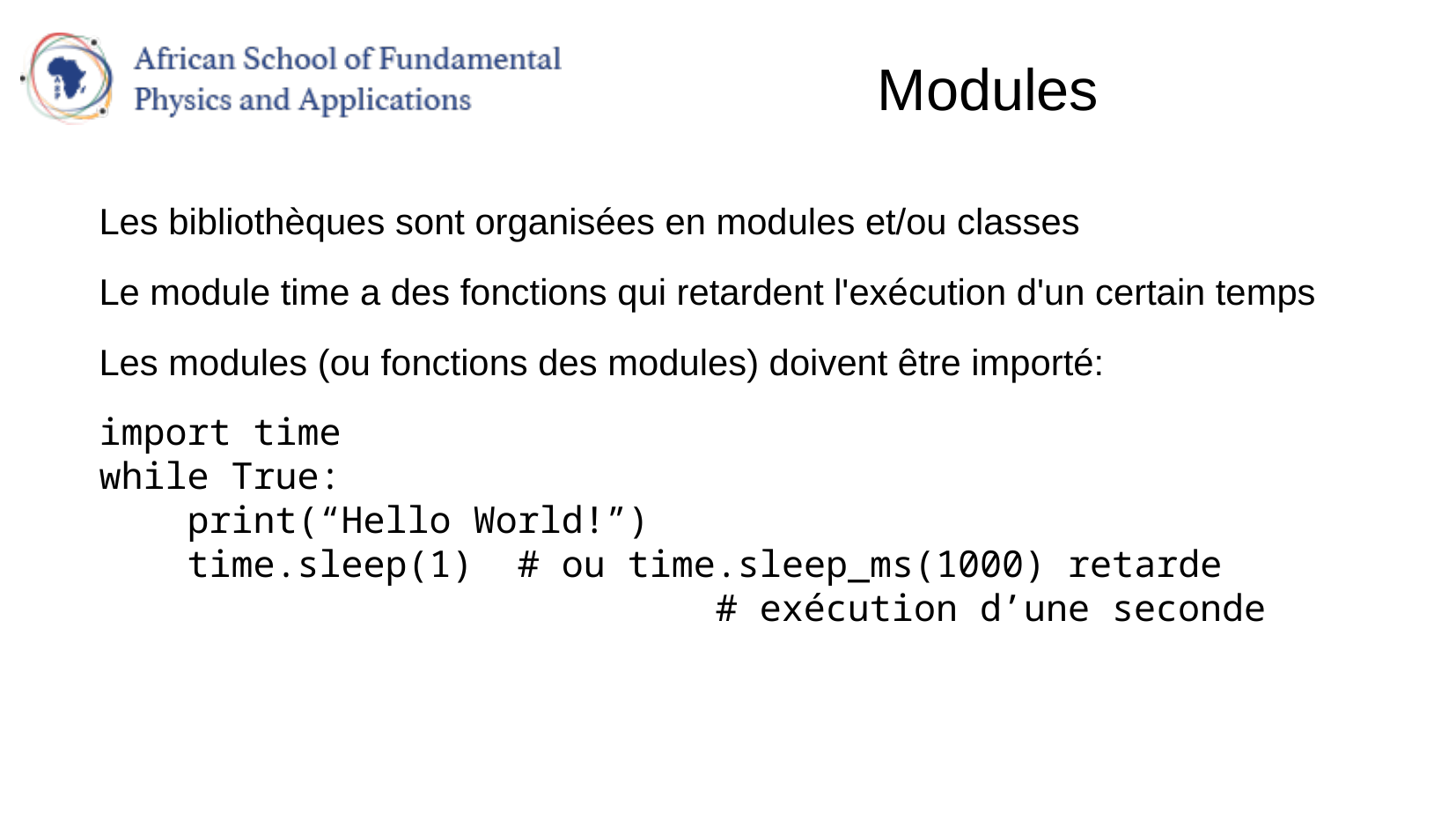

# Modules
Les bibliothèques sont organisées en modules et/ou classes
Le module time a des fonctions qui retardent l'exécution d'un certain temps
Les modules (ou fonctions des modules) doivent être importé:
import time
while True:
    print(“Hello World!”)
    time.sleep(1)  # ou time.sleep_ms(1000) retarde  		                      # exécution d’une seconde